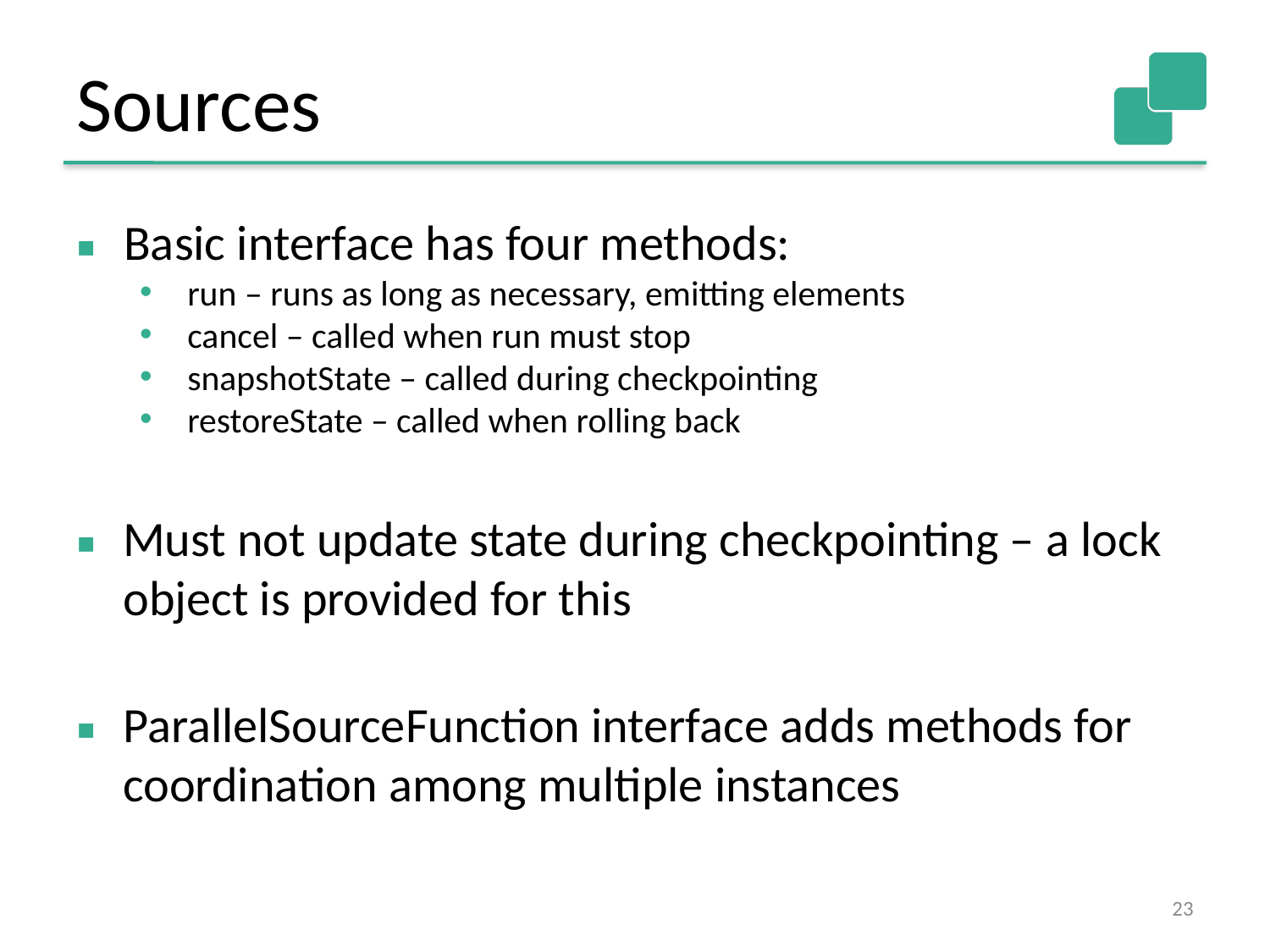

Sources
Basic interface has four methods:
run – runs as long as necessary, emitting elements
cancel – called when run must stop
snapshotState – called during checkpointing
restoreState – called when rolling back

Must not update state during checkpointing – a lock object is provided for this

ParallelSourceFunction interface adds methods for coordination among multiple instances

23